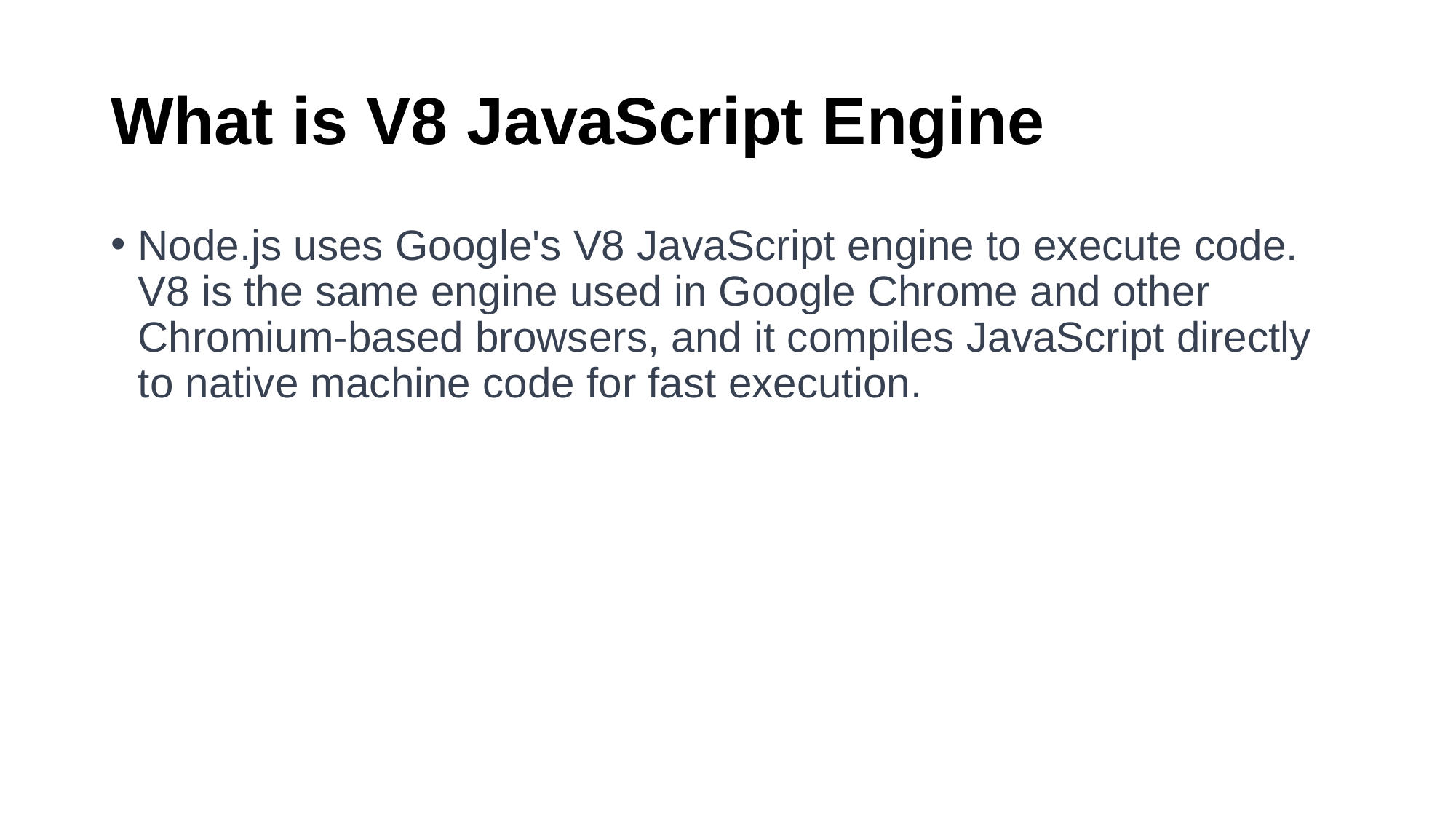

# What is V8 JavaScript Engine
Node.js uses Google's V8 JavaScript engine to execute code. V8 is the same engine used in Google Chrome and other Chromium-based browsers, and it compiles JavaScript directly to native machine code for fast execution.